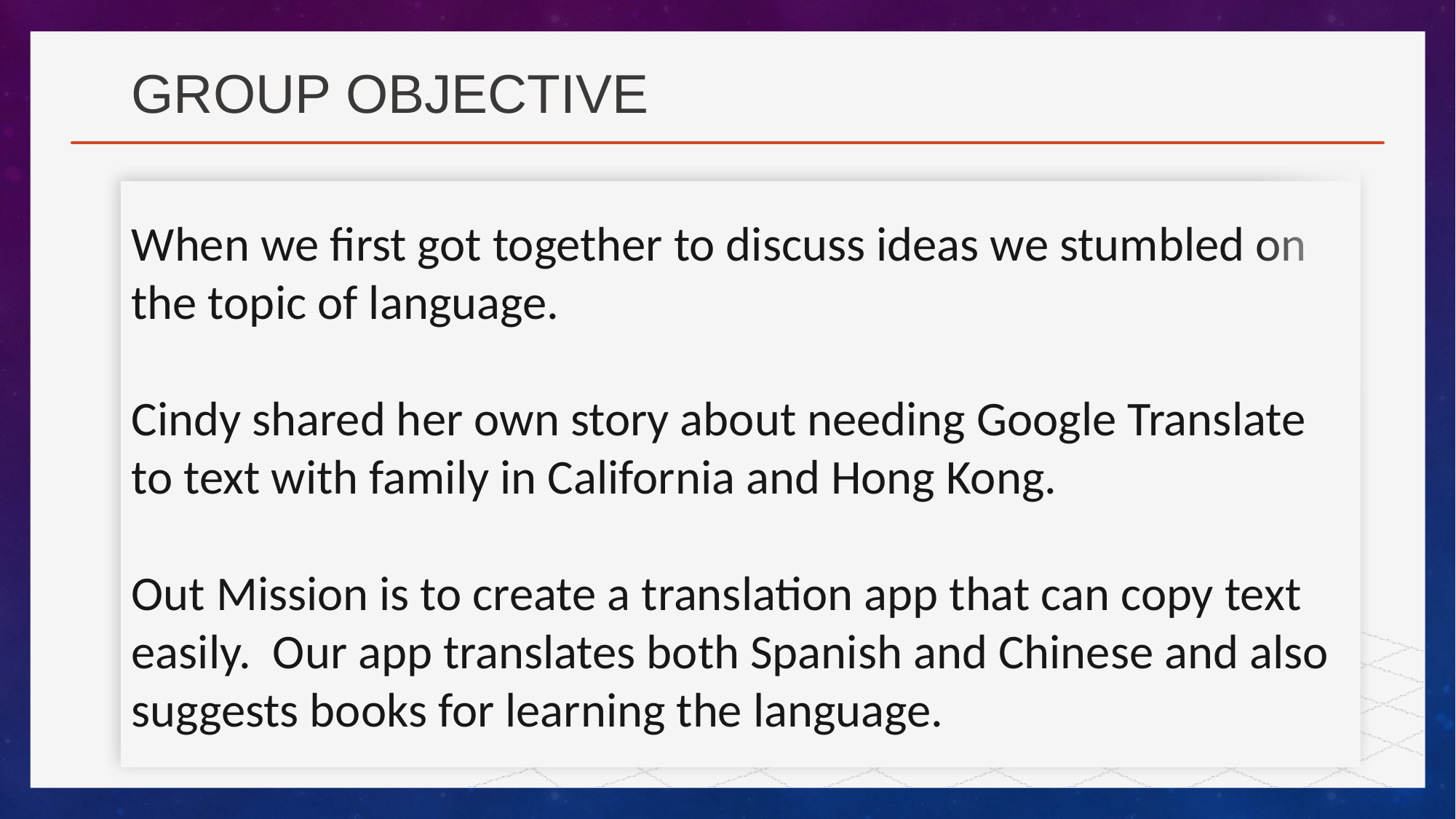

# Group objective
When we first got together to discuss ideas we stumbled on the topic of language.

Cindy shared her own story about needing Google Translate to text with family in California and Hong Kong.

Out Mission is to create a translation app that can copy text easily.  Our app translates both Spanish and Chinese and also suggests books for learning the language.